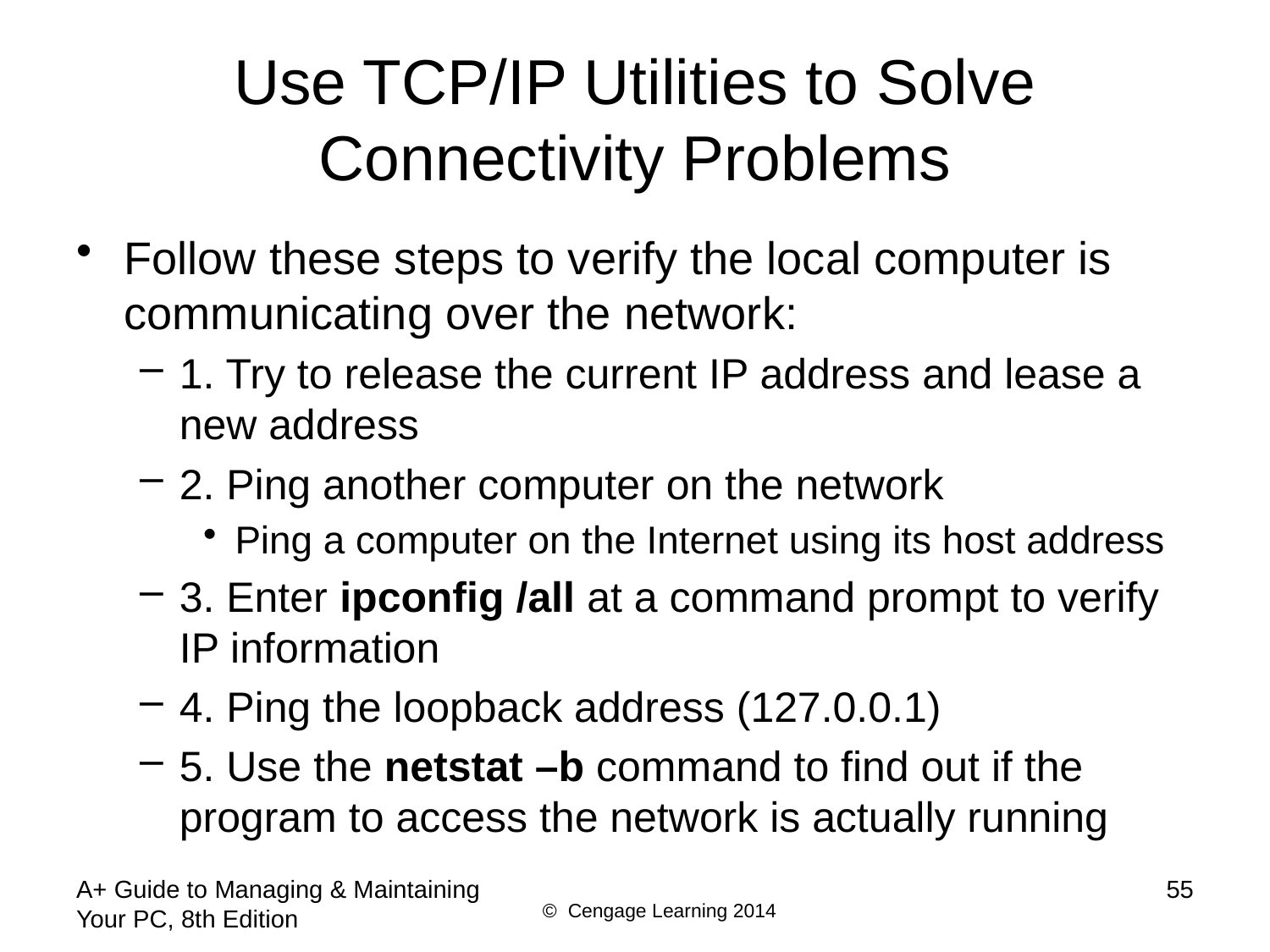

# Use TCP/IP Utilities to Solve Connectivity Problems
Follow these steps to verify the local computer is communicating over the network:
1. Try to release the current IP address and lease a new address
2. Ping another computer on the network
Ping a computer on the Internet using its host address
3. Enter ipconfig /all at a command prompt to verify IP information
4. Ping the loopback address (127.0.0.1)
5. Use the netstat –b command to find out if the program to access the network is actually running
A+ Guide to Managing & Maintaining Your PC, 8th Edition
55